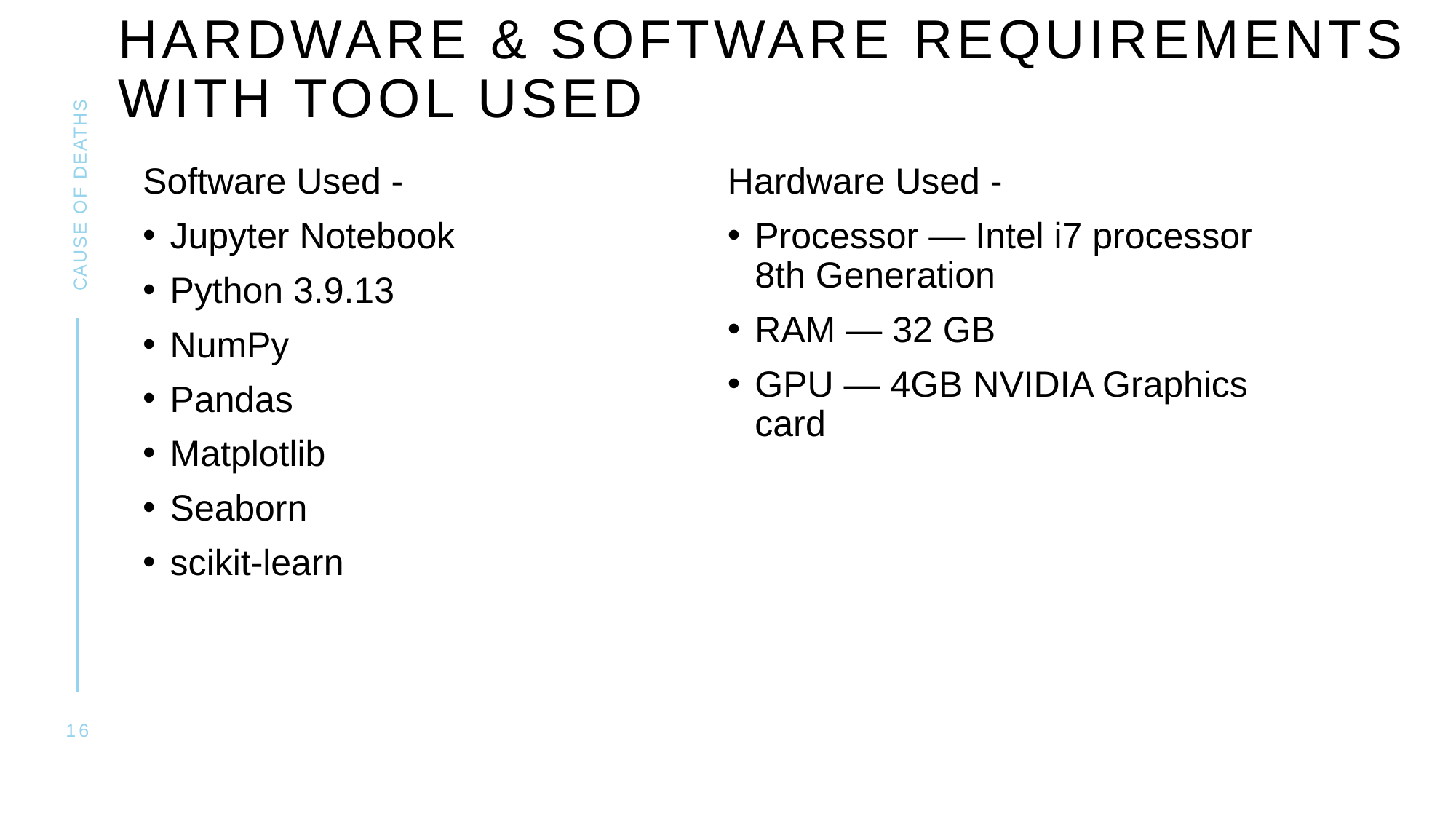

# Hardware & Software Requirements with Tool Used
Cause of deaths
Software Used -
Jupyter Notebook
Python 3.9.13
NumPy
Pandas
Matplotlib
Seaborn
scikit-learn
Hardware Used -
Processor — Intel i7 processor 8th Generation
RAM — 32 GB
GPU — 4GB NVIDIA Graphics card
16